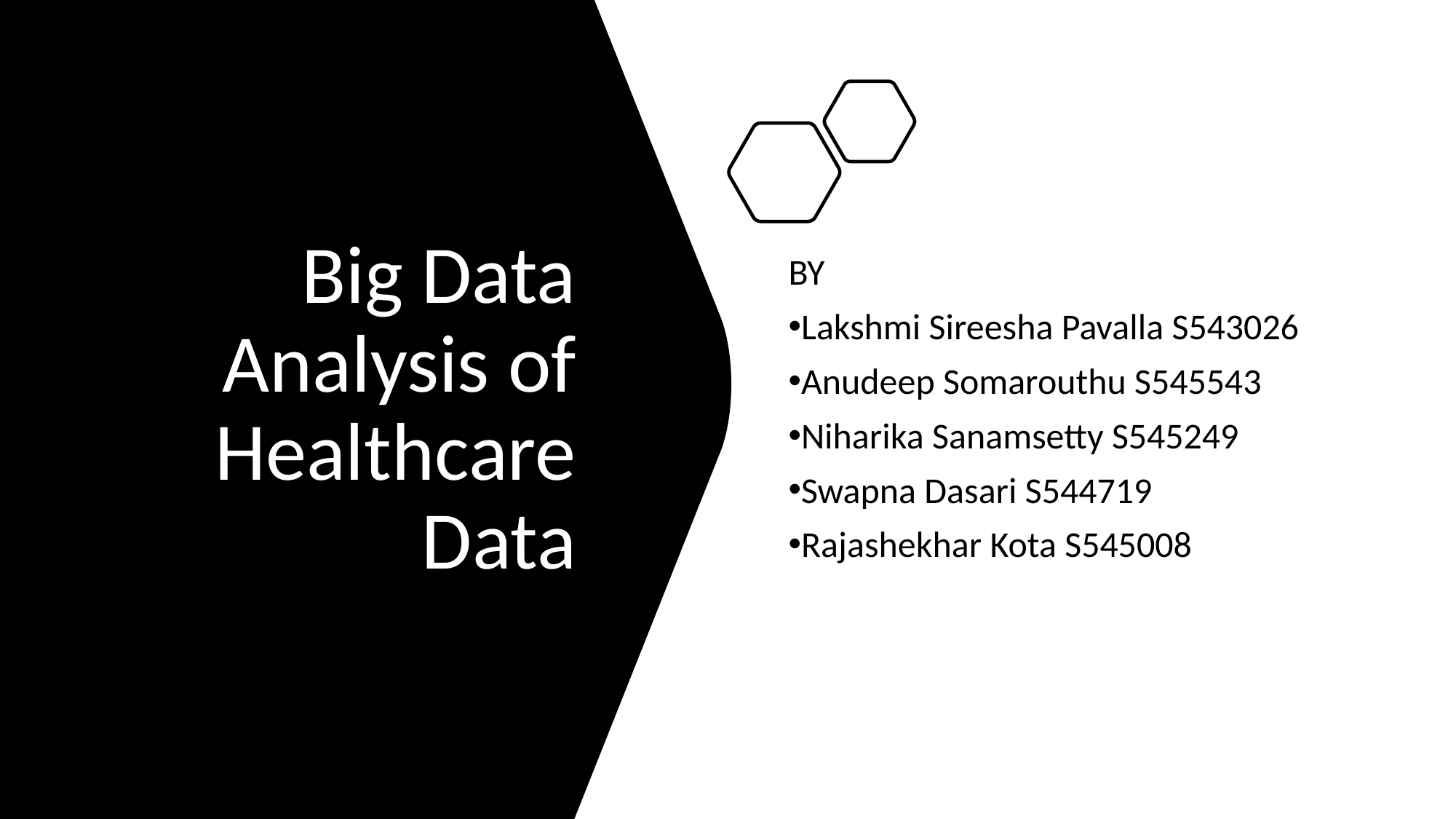

# Big Data Analysis of Healthcare Data
BY
Lakshmi Sireesha Pavalla S543026
Anudeep Somarouthu S545543
Niharika Sanamsetty S545249
Swapna Dasari S544719
Rajashekhar Kota S545008